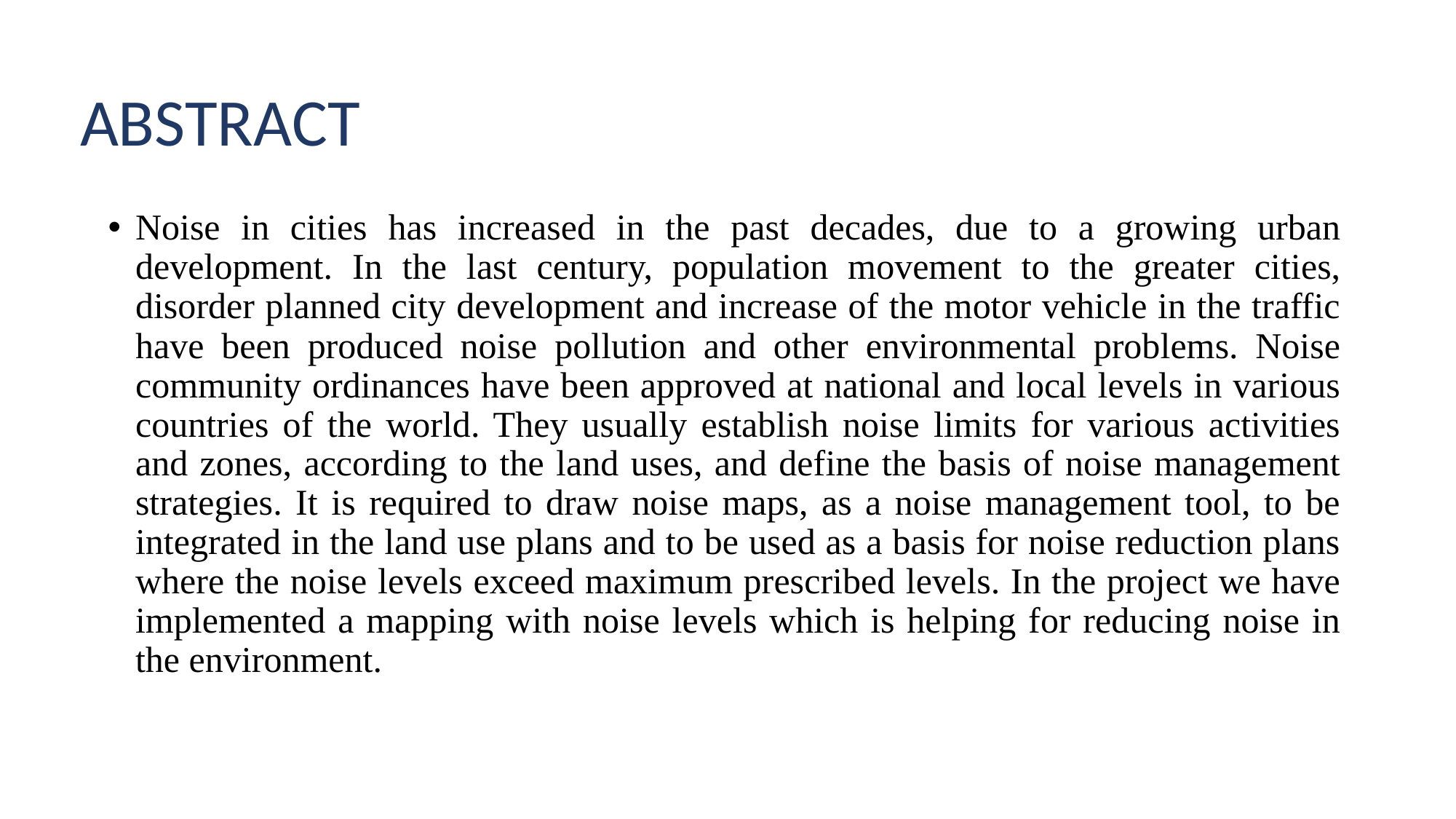

# ABSTRACT
Noise in cities has increased in the past decades, due to a growing urban development. In the last century, population movement to the greater cities, disorder planned city development and increase of the motor vehicle in the traffic have been produced noise pollution and other environmental problems. Noise community ordinances have been approved at national and local levels in various countries of the world. They usually establish noise limits for various activities and zones, according to the land uses, and define the basis of noise management strategies. It is required to draw noise maps, as a noise management tool, to be integrated in the land use plans and to be used as a basis for noise reduction plans where the noise levels exceed maximum prescribed levels. In the project we have implemented a mapping with noise levels which is helping for reducing noise in the environment.